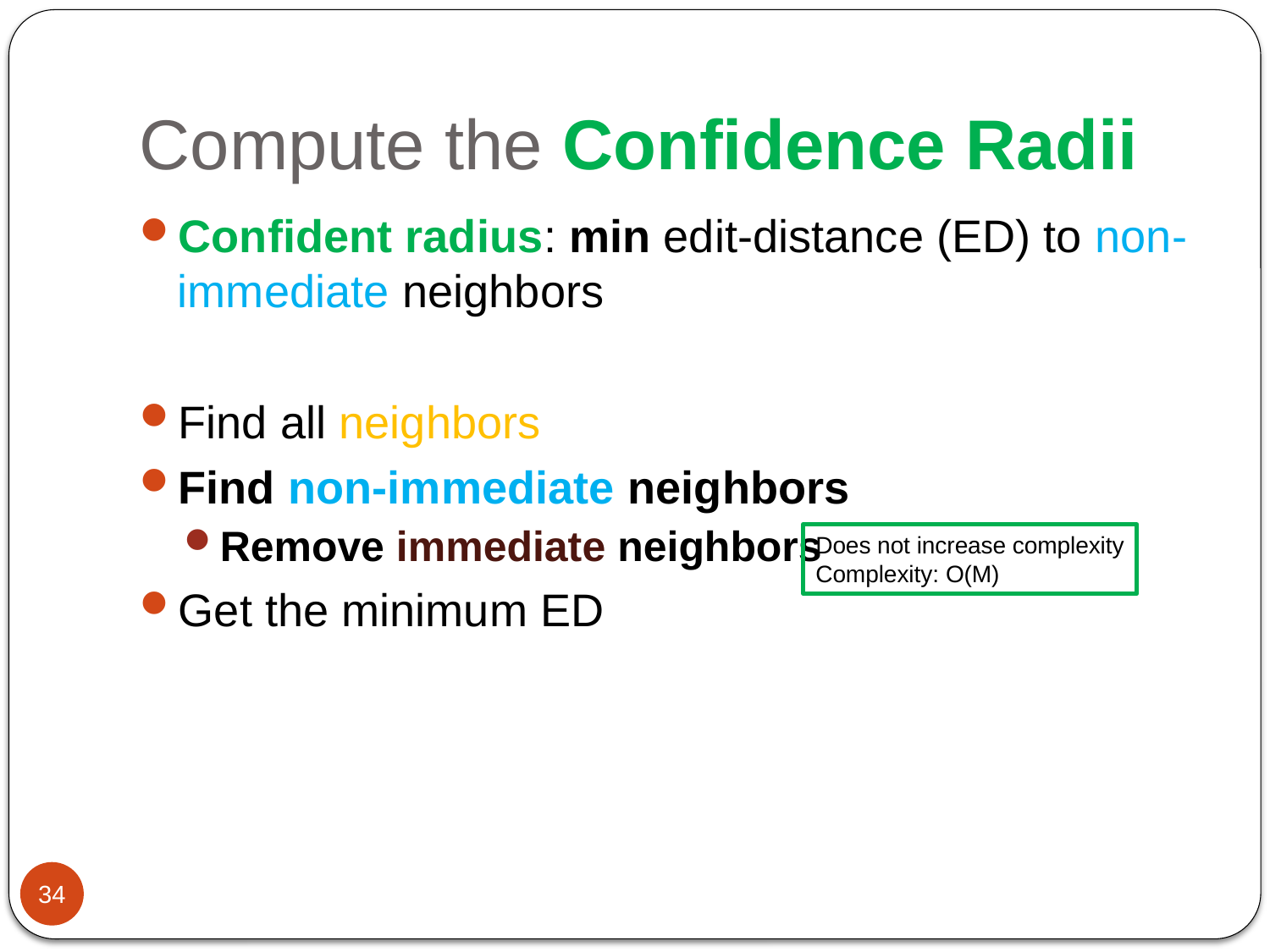

# Compute the Confidence Radii
Confident radius: min edit-distance (ED) to non-immediate neighbors

Find all neighbors
Find non-immediate neighbors
Remove immediate neighbors
Get the minimum ED

Does not increase complexity
Complexity: O(M)
34